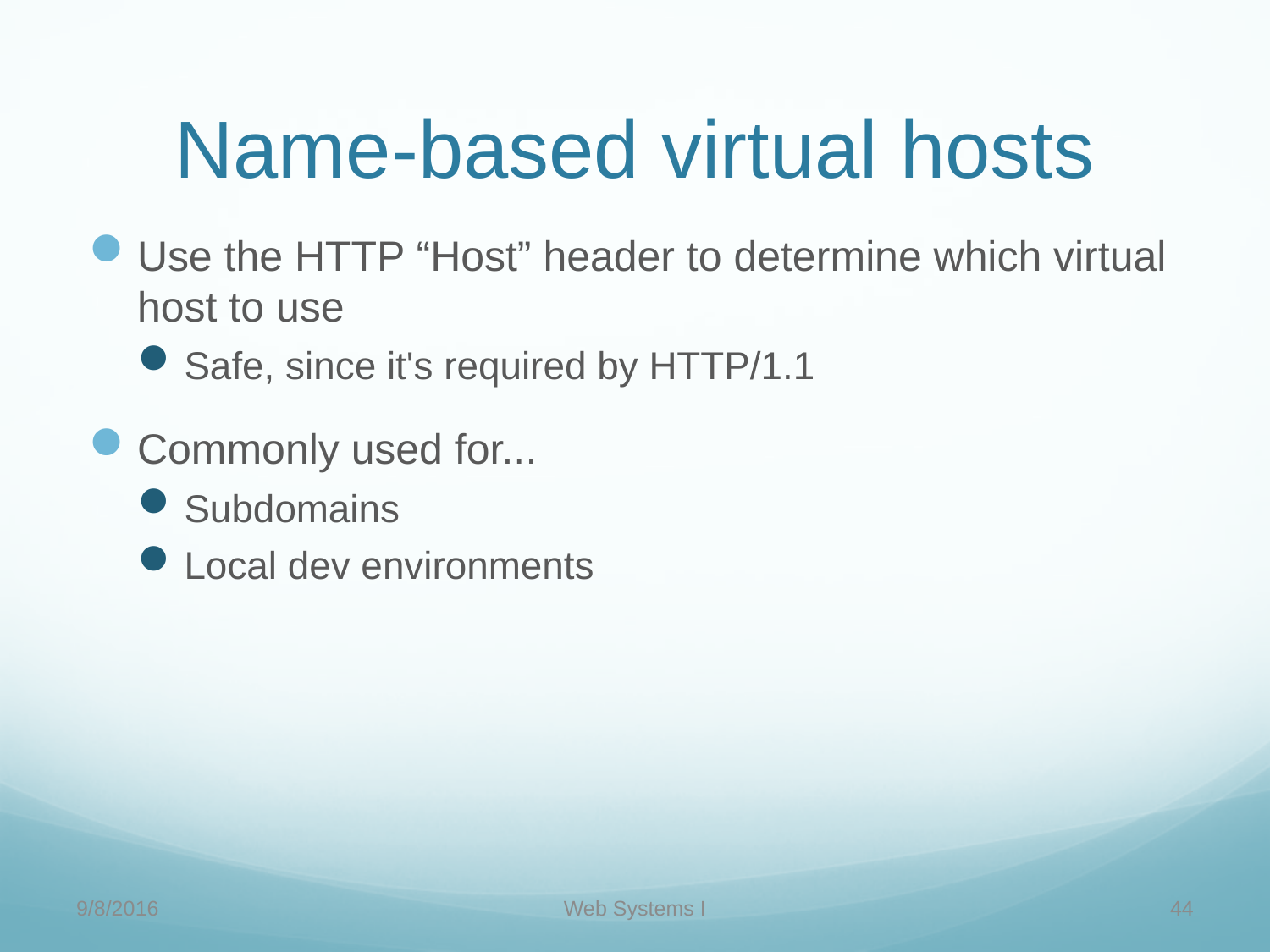

# Name-based virtual hosts
Use the HTTP “Host” header to determine which virtual host to use
Safe, since it's required by HTTP/1.1
Commonly used for...
Subdomains
Local dev environments

9/8/2016
Web Systems I
44